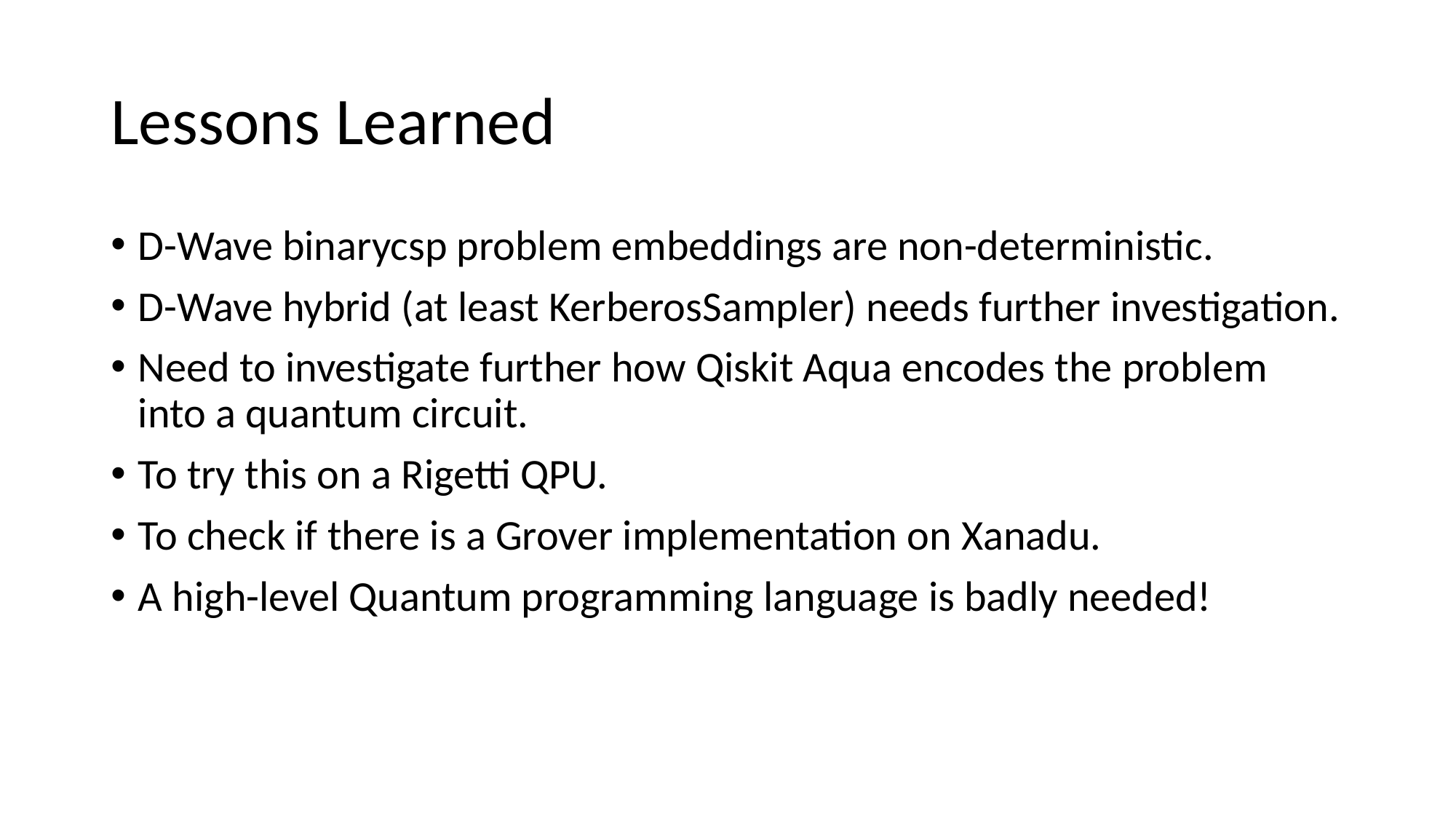

# Lessons Learned
D-Wave binarycsp problem embeddings are non-deterministic.
D-Wave hybrid (at least KerberosSampler) needs further investigation.
Need to investigate further how Qiskit Aqua encodes the problem into a quantum circuit.
To try this on a Rigetti QPU.
To check if there is a Grover implementation on Xanadu.
A high-level Quantum programming language is badly needed!